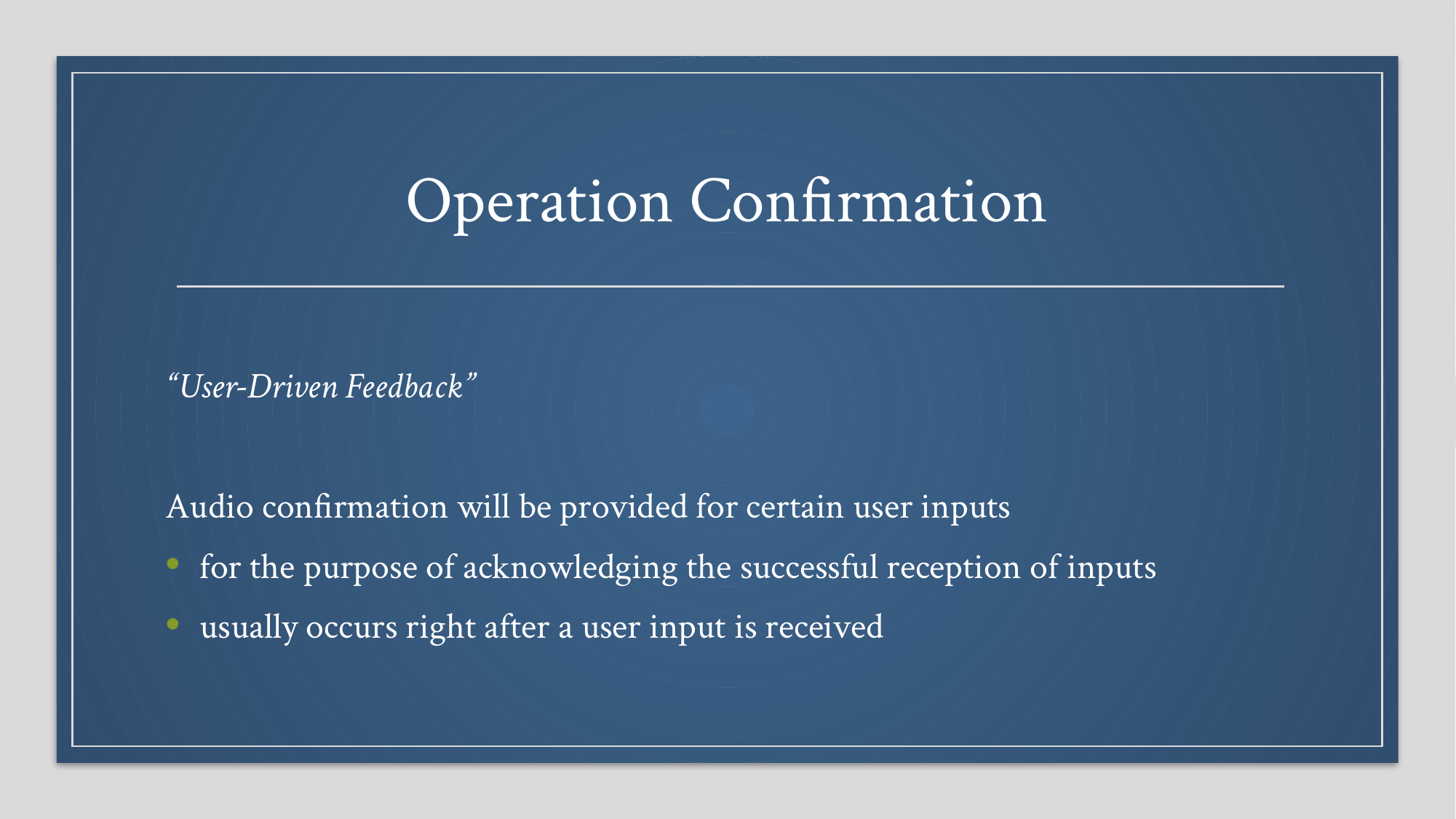

# Operation Confirmation
“User-Driven Feedback”

Audio confirmation will be provided for certain user inputs
for the purpose of acknowledging the successful reception of inputs
usually occurs right after a user input is received